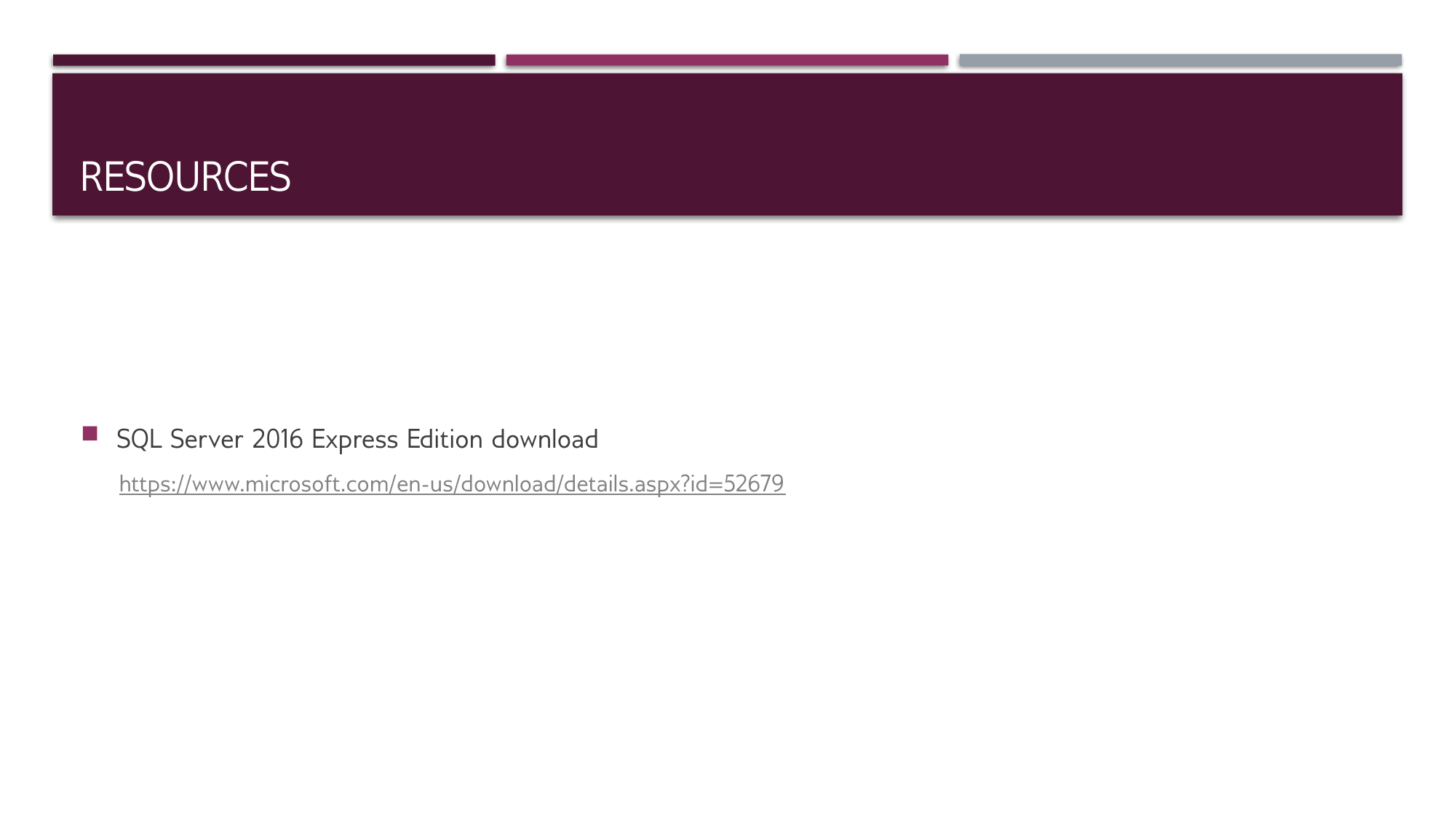

# Resources
SQL Server 2016 Express Edition download
https://www.microsoft.com/en-us/download/details.aspx?id=52679